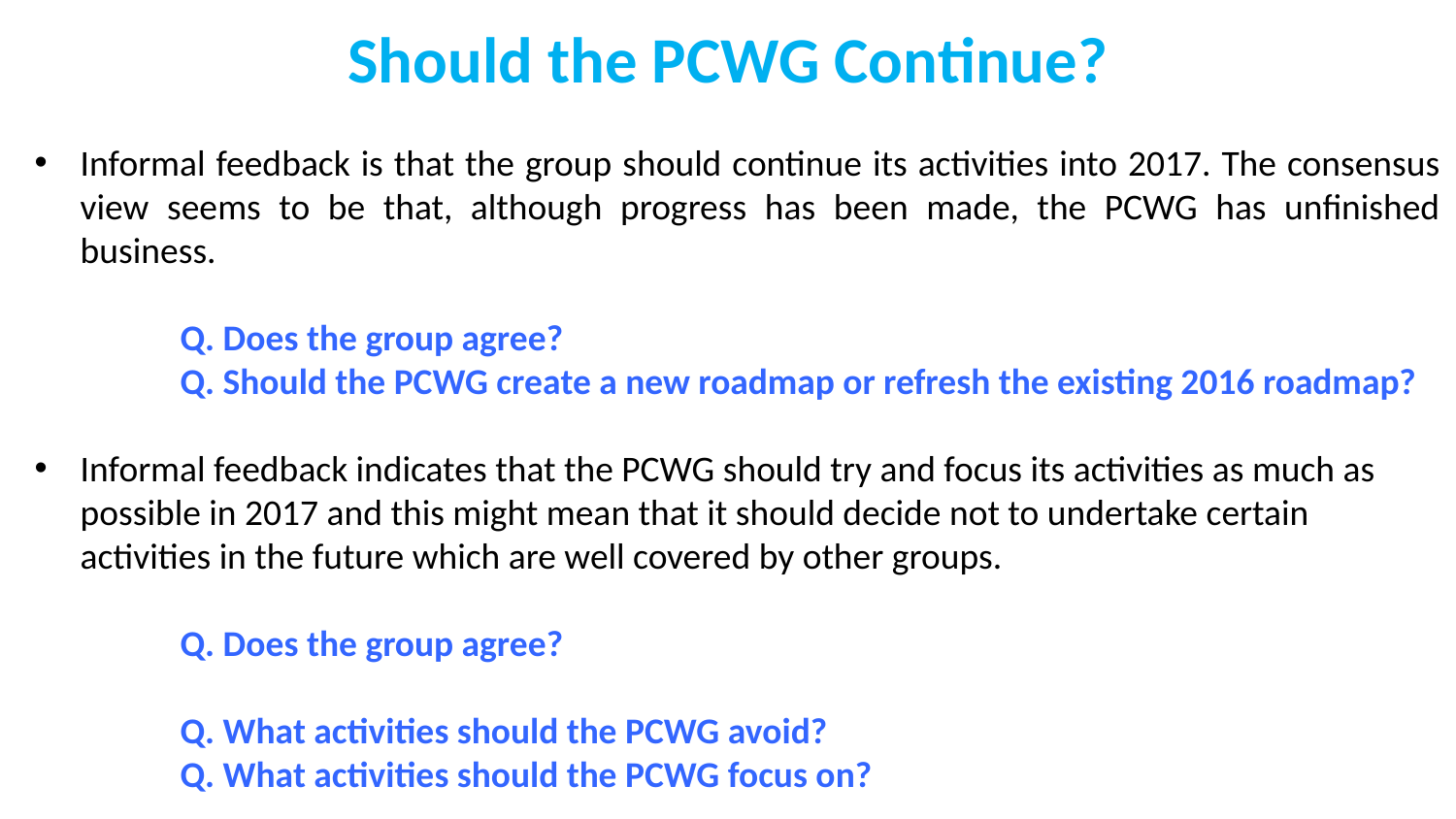

Should the PCWG Continue?
Informal feedback is that the group should continue its activities into 2017. The consensus view seems to be that, although progress has been made, the PCWG has unfinished business.

	Q. Does the group agree?
	Q. Should the PCWG create a new roadmap or refresh the existing 2016 roadmap?

Informal feedback indicates that the PCWG should try and focus its activities as much as possible in 2017 and this might mean that it should decide not to undertake certain activities in the future which are well covered by other groups.

	Q. Does the group agree?

	Q. What activities should the PCWG avoid?
	Q. What activities should the PCWG focus on?